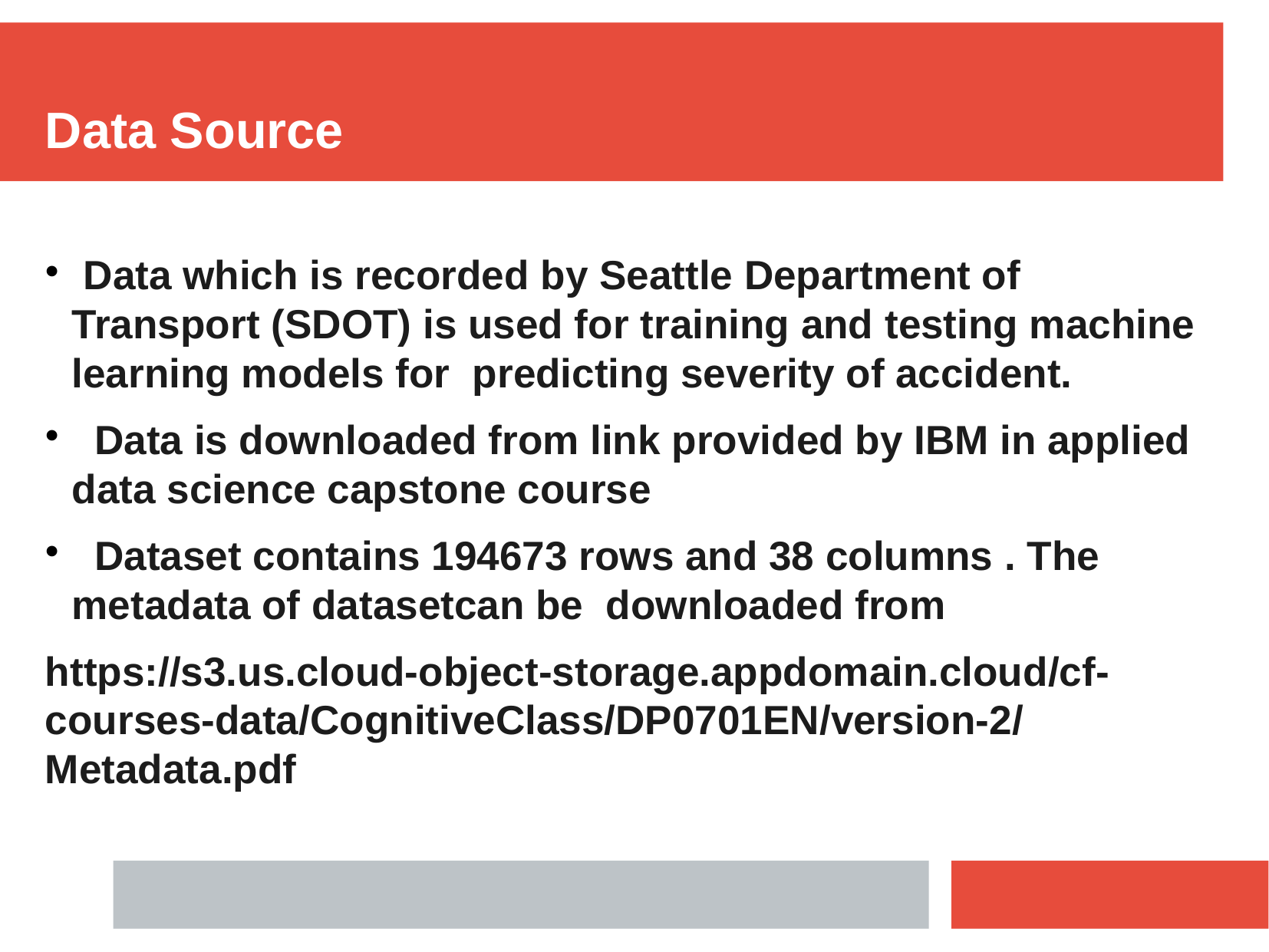

Data Source
 Data which is recorded by Seattle Department of Transport (SDOT) is used for training and testing machine learning models for  predicting severity of accident.
  Data is downloaded from link provided by IBM in applied data science capstone course
  Dataset contains 194673 rows and 38 columns . The metadata of datasetcan be  downloaded from
https://s3.us.cloud-object-storage.appdomain.cloud/cf-courses-data/CognitiveClass/DP0701EN/version-2/Metadata.pdf